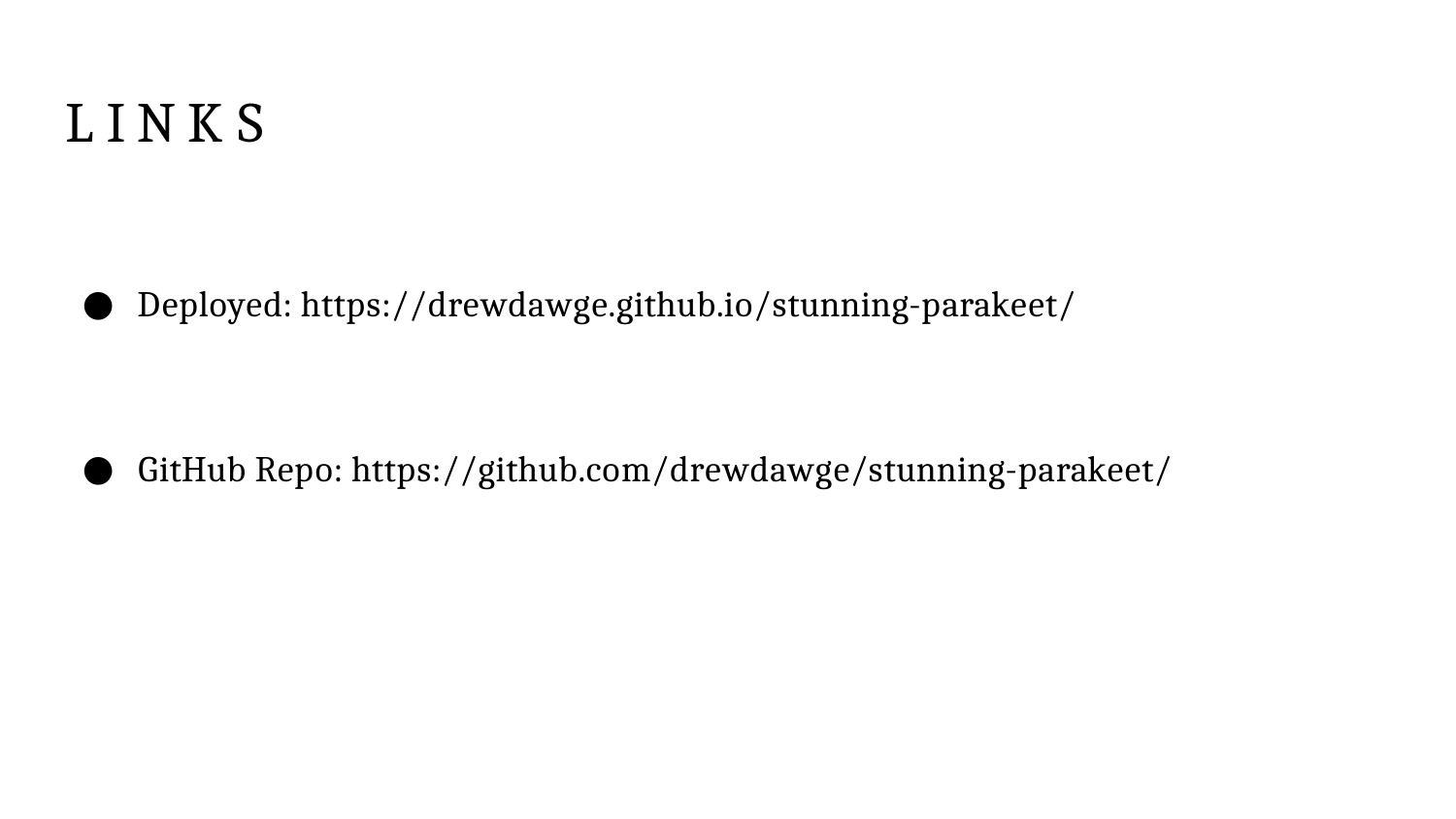

# L I N K S

Deployed: https://drewdawge.github.io/stunning-parakeet/

GitHub Repo: https://github.com/drewdawge/stunning-parakeet/